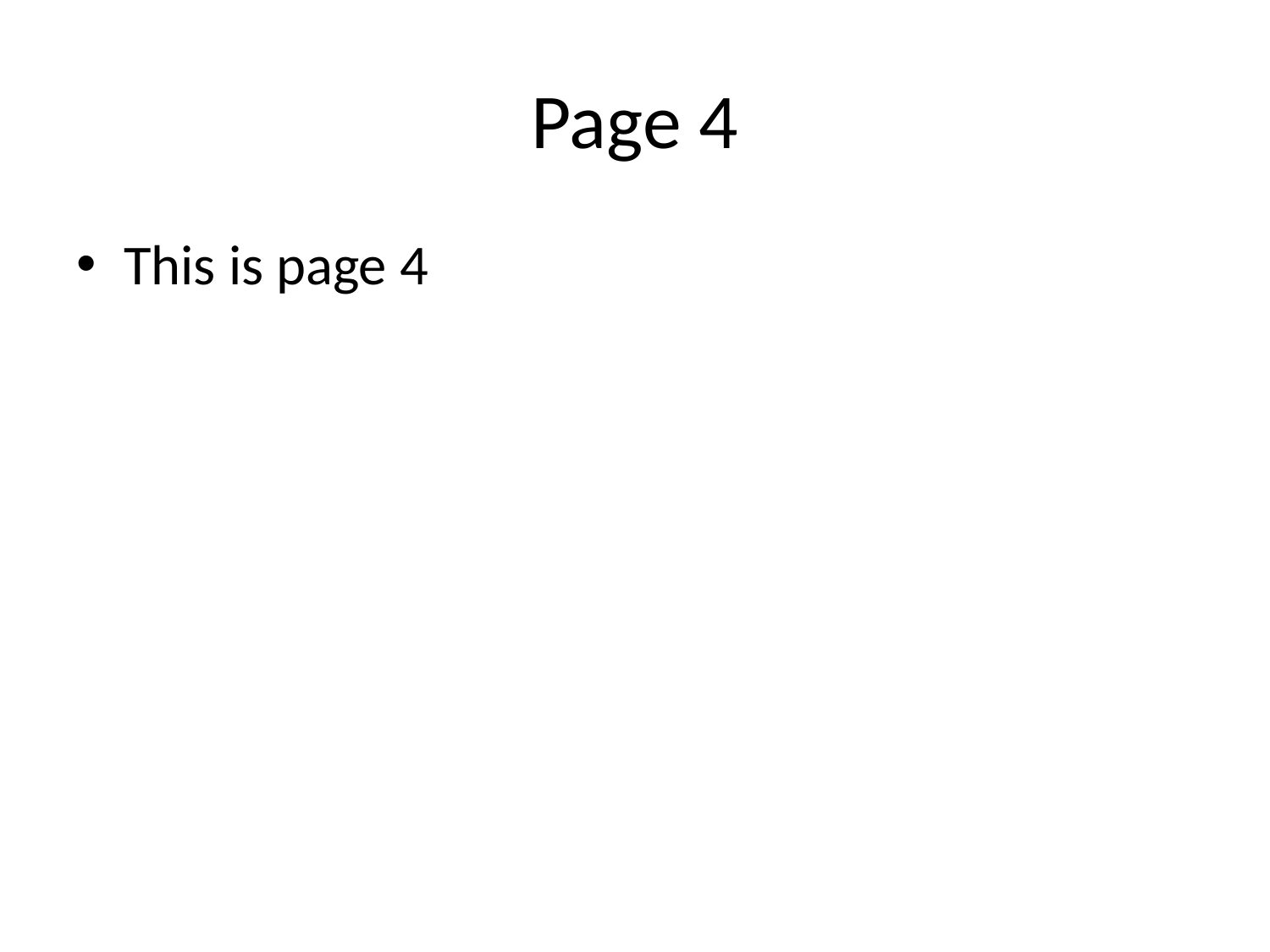

# Page 4
This is page 4